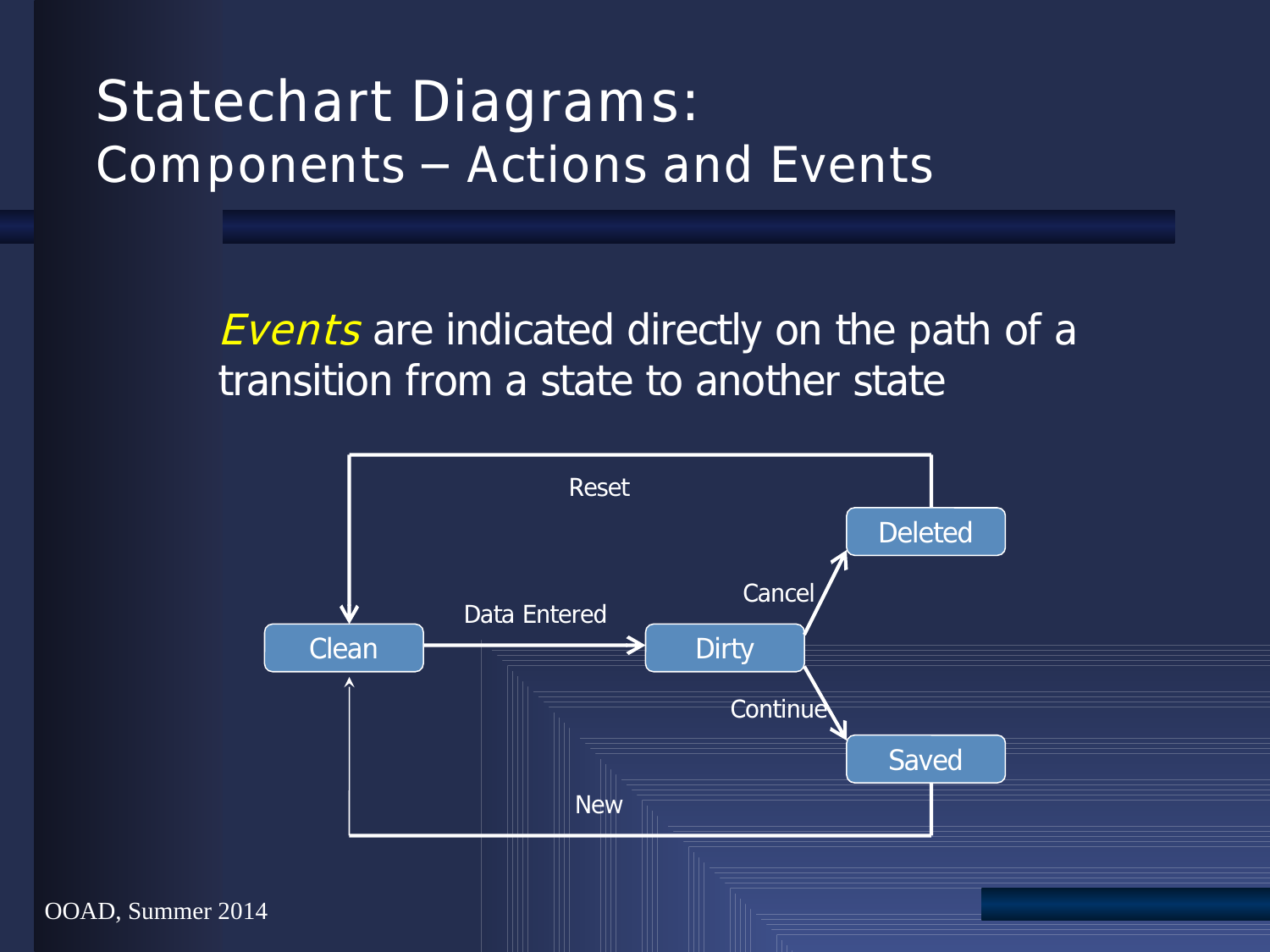

OOAD, Summer 2014
# Statechart Diagrams: Components – Actions and Events
	Events are indicated directly on the path of a transition from a state to another state

Reset
Deleted

Cancel
Data Entered
Clean
Dirty

Continue
Saved
New